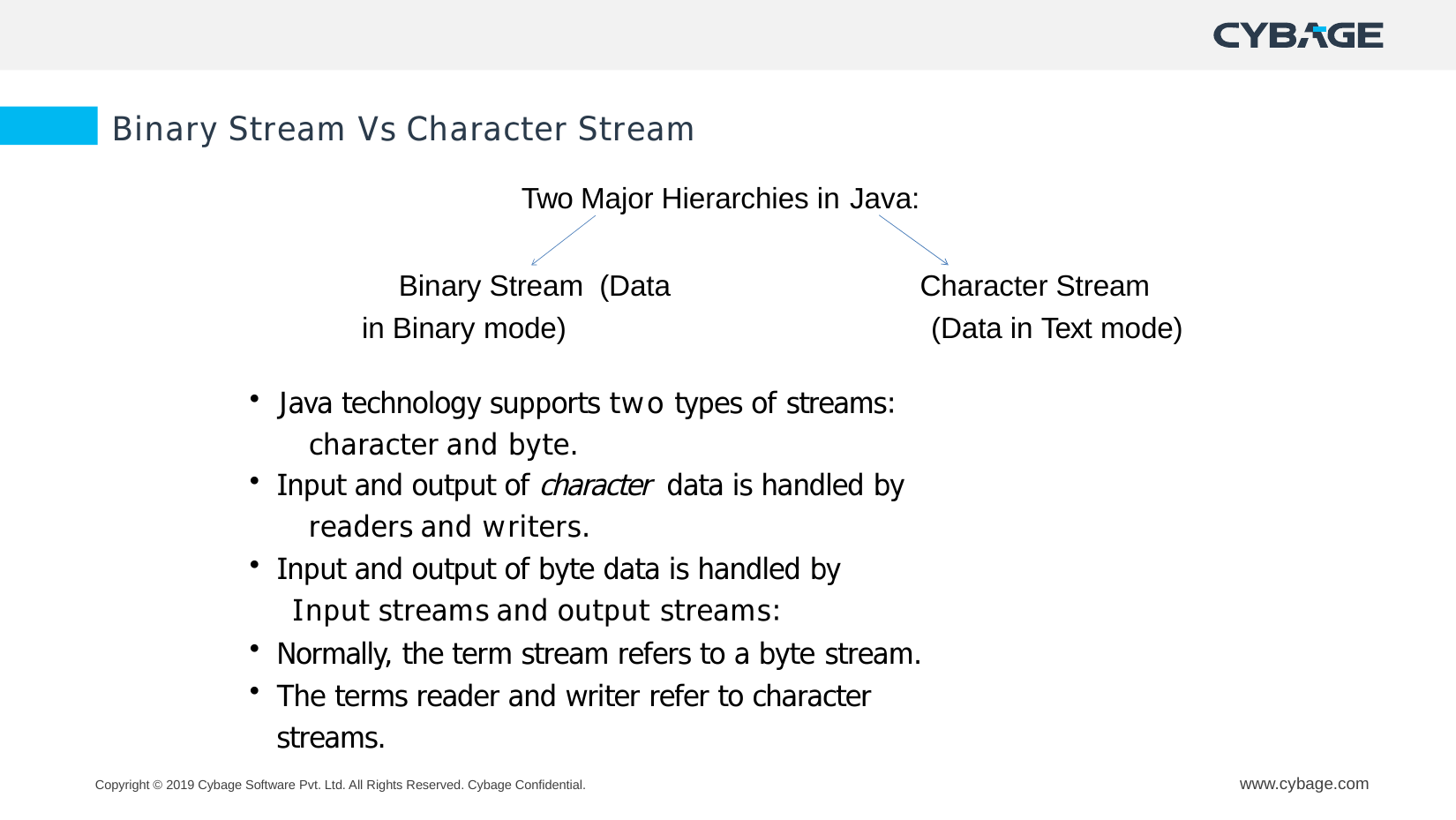

Binary Stream Vs Character Stream

Two Major Hierarchies in Java:

Binary Stream  (Data in Binary mode)
Character Stream  (Data in Text mode)
Java technology supports two types of streams:
character and byte.
Input and output of character  data is handled by
readers and writers.
Input and output of byte data is handled by
Input streams and output streams:
Normally, the term stream refers to a byte stream.
The terms reader and writer refer to character  streams.